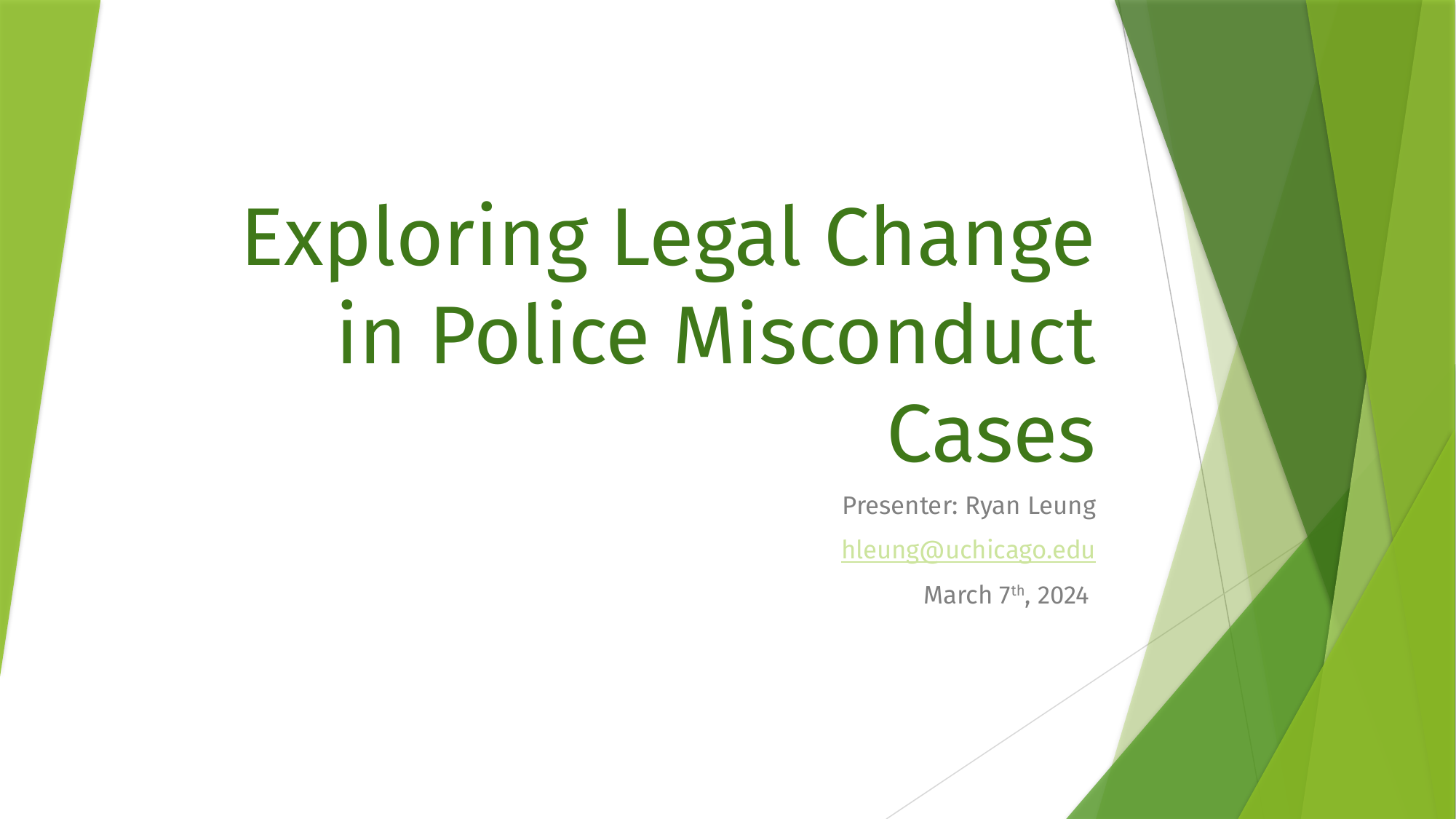

# Exploring Legal Change in Police Misconduct Cases
Presenter: Ryan Leung
hleung@uchicago.edu
March 7th, 2024